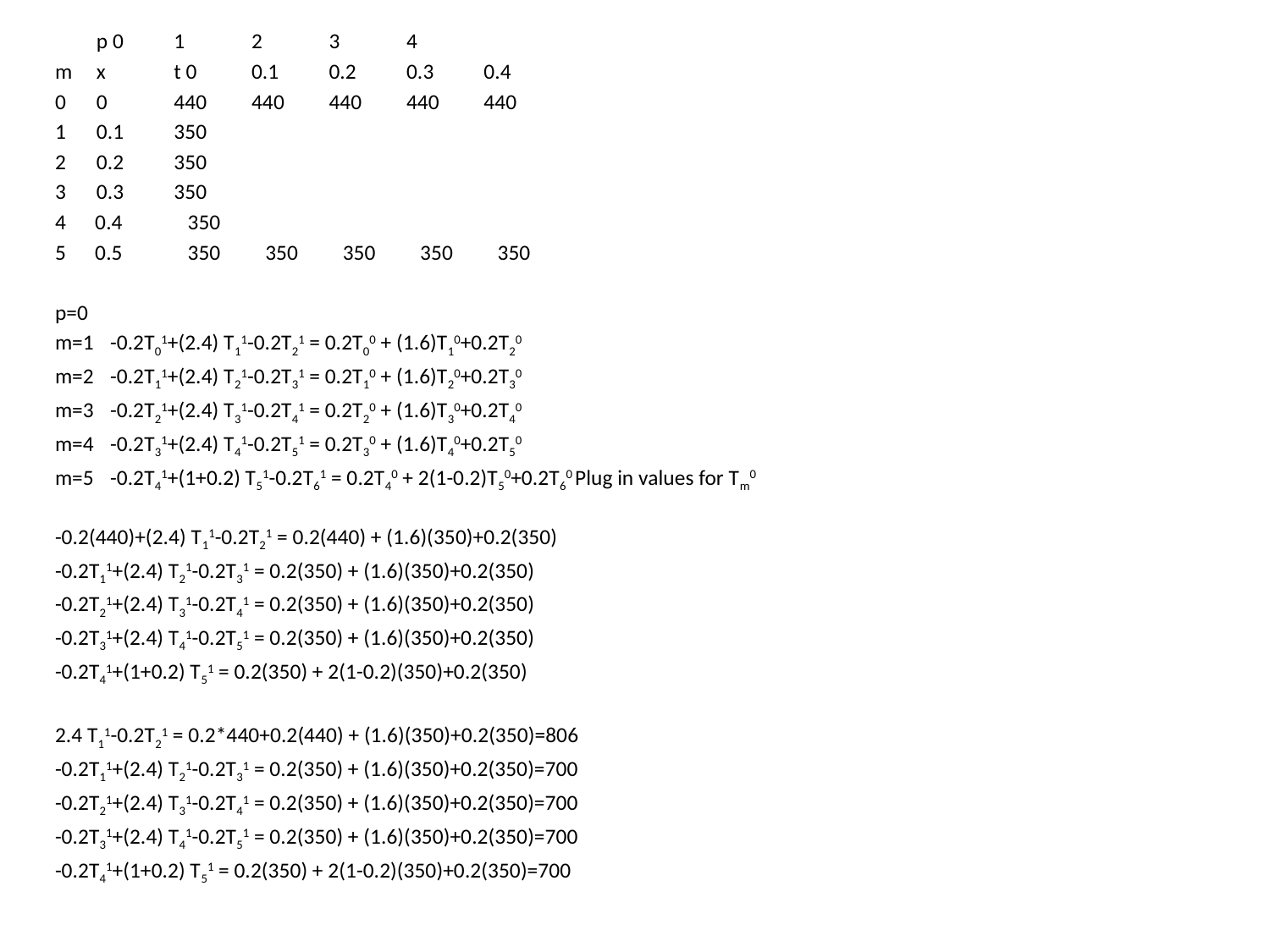

p 0	1	2	3	4
m	x	t 0	0.1	0.2	0.3	0.4
0	0	440	440	440	440	440
1	0.1	350
2	0.2	350
3	0.3	350
4      0.4	350
5      0.5	350	350	350	350	350

p=0
m=1	-0.2T01+(2.4) T11-0.2T21 = 0.2T00 + (1.6)T10+0.2T20
m=2	-0.2T11+(2.4) T21-0.2T31 = 0.2T10 + (1.6)T20+0.2T30
m=3	-0.2T21+(2.4) T31-0.2T41 = 0.2T20 + (1.6)T30+0.2T40
m=4	-0.2T31+(2.4) T41-0.2T51 = 0.2T30 + (1.6)T40+0.2T50
m=5	-0.2T41+(1+0.2) T51-0.2T61 = 0.2T40 + 2(1-0.2)T50+0.2T60	Plug in values for Tm0

-0.2(440)+(2.4) T11-0.2T21 = 0.2(440) + (1.6)(350)+0.2(350)
-0.2T11+(2.4) T21-0.2T31 = 0.2(350) + (1.6)(350)+0.2(350)
-0.2T21+(2.4) T31-0.2T41 = 0.2(350) + (1.6)(350)+0.2(350)
-0.2T31+(2.4) T41-0.2T51 = 0.2(350) + (1.6)(350)+0.2(350)
-0.2T41+(1+0.2) T51 = 0.2(350) + 2(1-0.2)(350)+0.2(350)

2.4 T11-0.2T21 = 0.2*440+0.2(440) + (1.6)(350)+0.2(350)=806
-0.2T11+(2.4) T21-0.2T31 = 0.2(350) + (1.6)(350)+0.2(350)=700
-0.2T21+(2.4) T31-0.2T41 = 0.2(350) + (1.6)(350)+0.2(350)=700
-0.2T31+(2.4) T41-0.2T51 = 0.2(350) + (1.6)(350)+0.2(350)=700
-0.2T41+(1+0.2) T51 = 0.2(350) + 2(1-0.2)(350)+0.2(350)=700